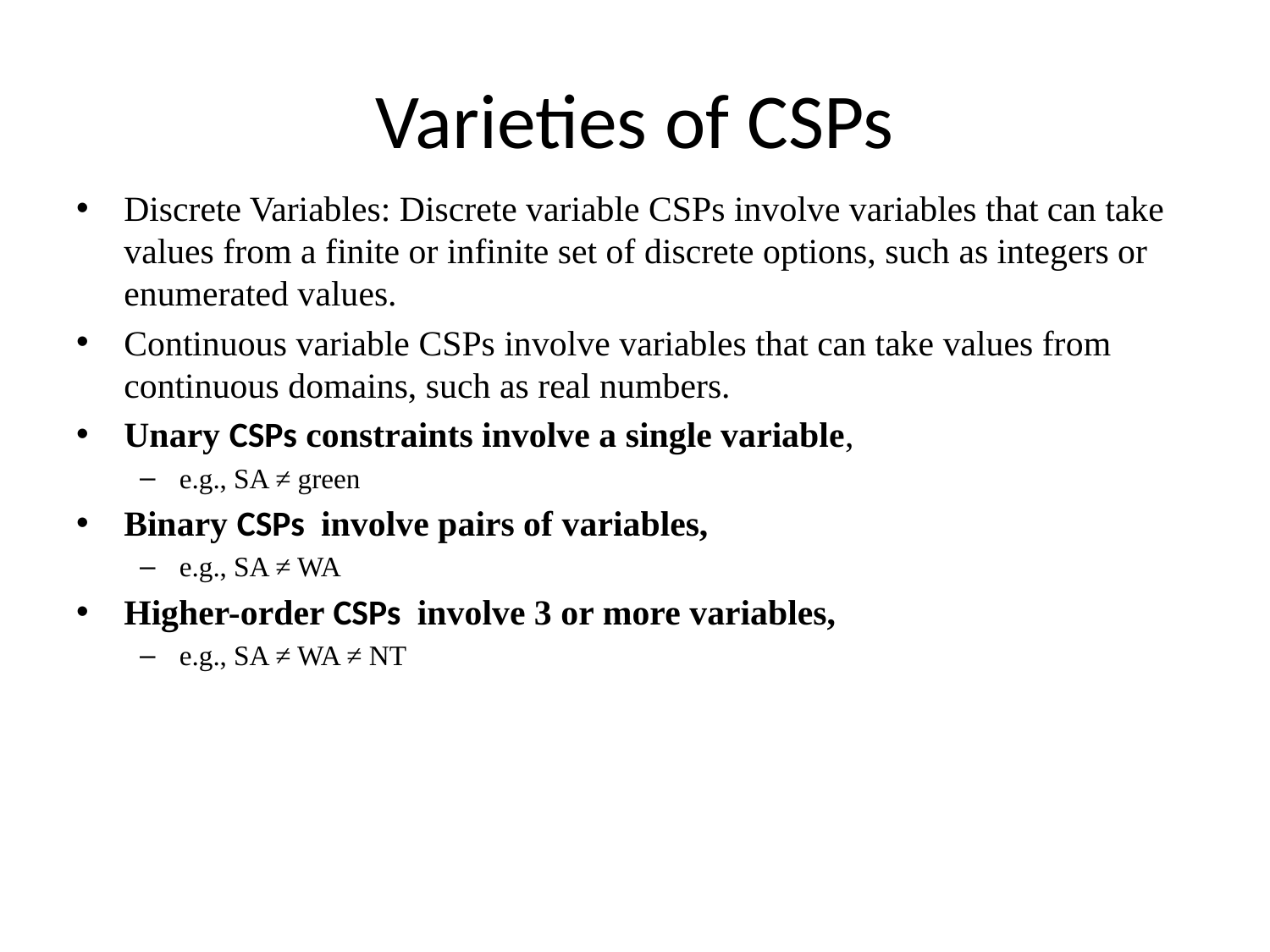

# Varieties of CSPs
Discrete Variables: Discrete variable CSPs involve variables that can take values from a finite or infinite set of discrete options, such as integers or enumerated values.
Continuous variable CSPs involve variables that can take values from continuous domains, such as real numbers.
Unary CSPs constraints involve a single variable,
e.g., SA ≠ green
Binary CSPs  involve pairs of variables,
e.g., SA ≠ WA
Higher-order CSPs  involve 3 or more variables,
e.g., SA ≠ WA ≠ NT